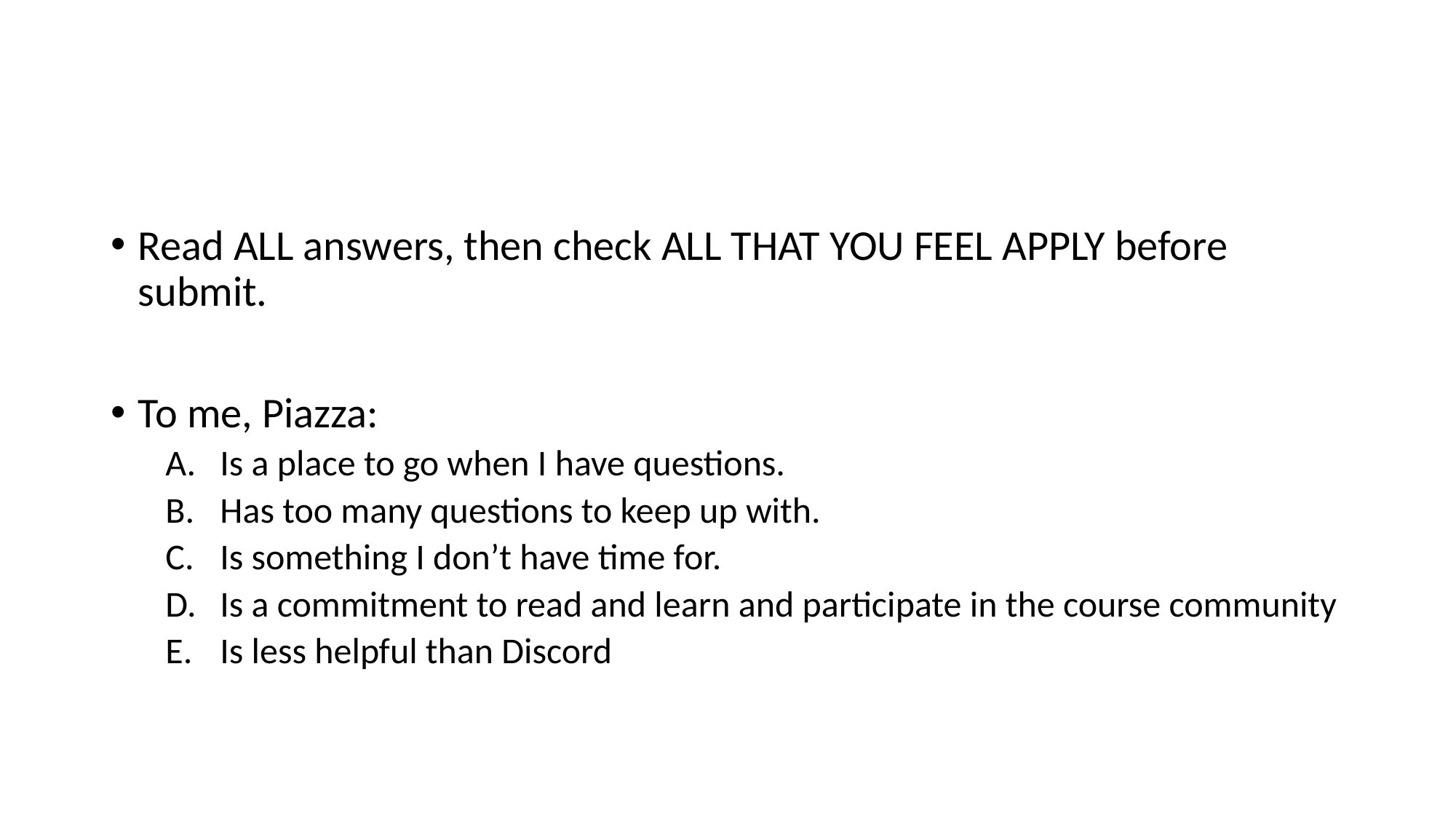

Read ALL answers, then check ALL THAT YOU FEEL APPLY before submit.

To me, Piazza:
Is a place to go when I have questions.
Has too many questions to keep up with.
Is something I don’t have time for.
Is a commitment to read and learn and participate in the course community
Is less helpful than Discord